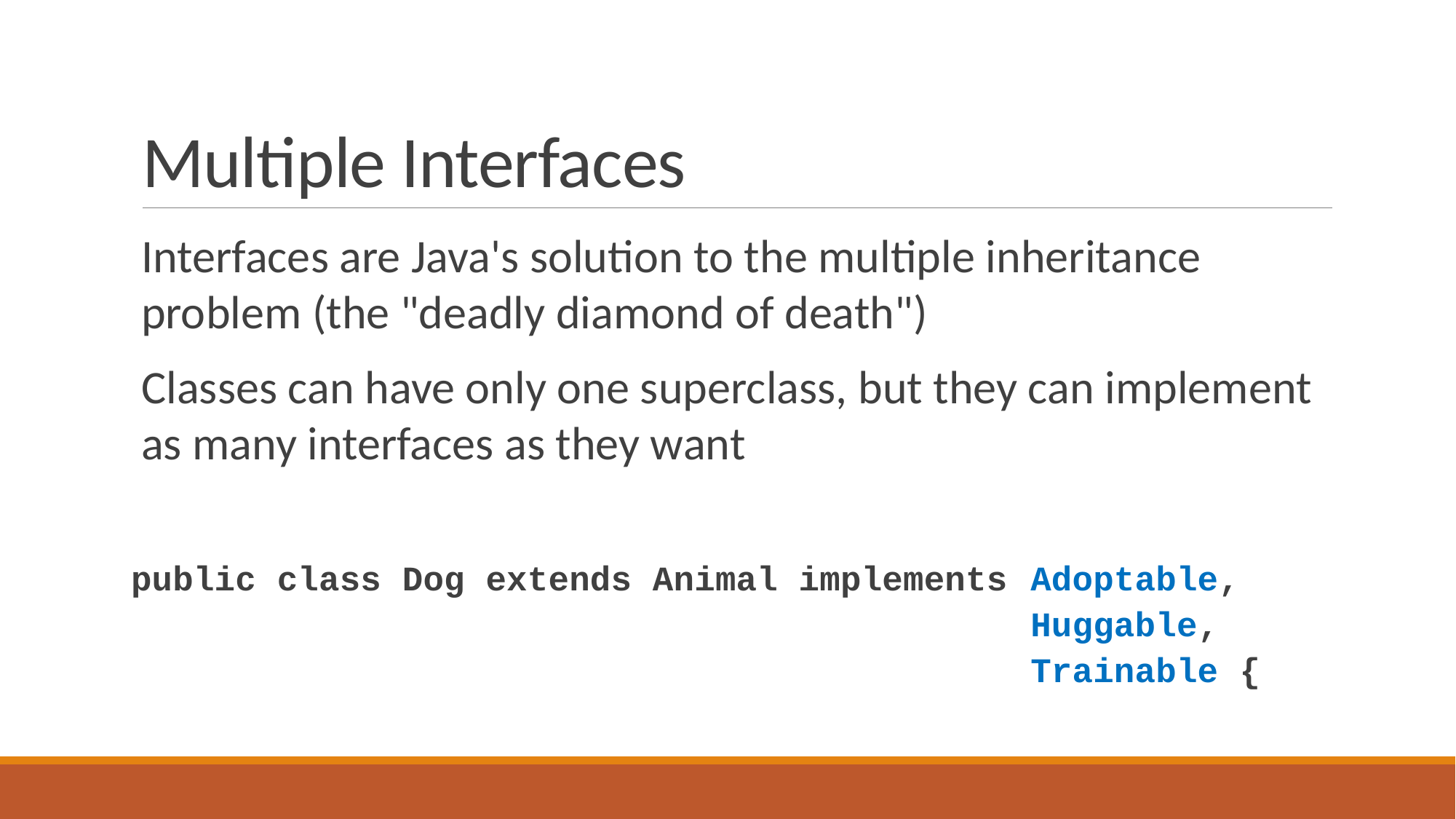

# Multiple Interfaces
Interfaces are Java's solution to the multiple inheritance problem (the "deadly diamond of death")
Classes can have only one superclass, but they can implement as many interfaces as they want

public class Dog extends Animal implements Adoptable,
                                           Huggable,
                                           Trainable {